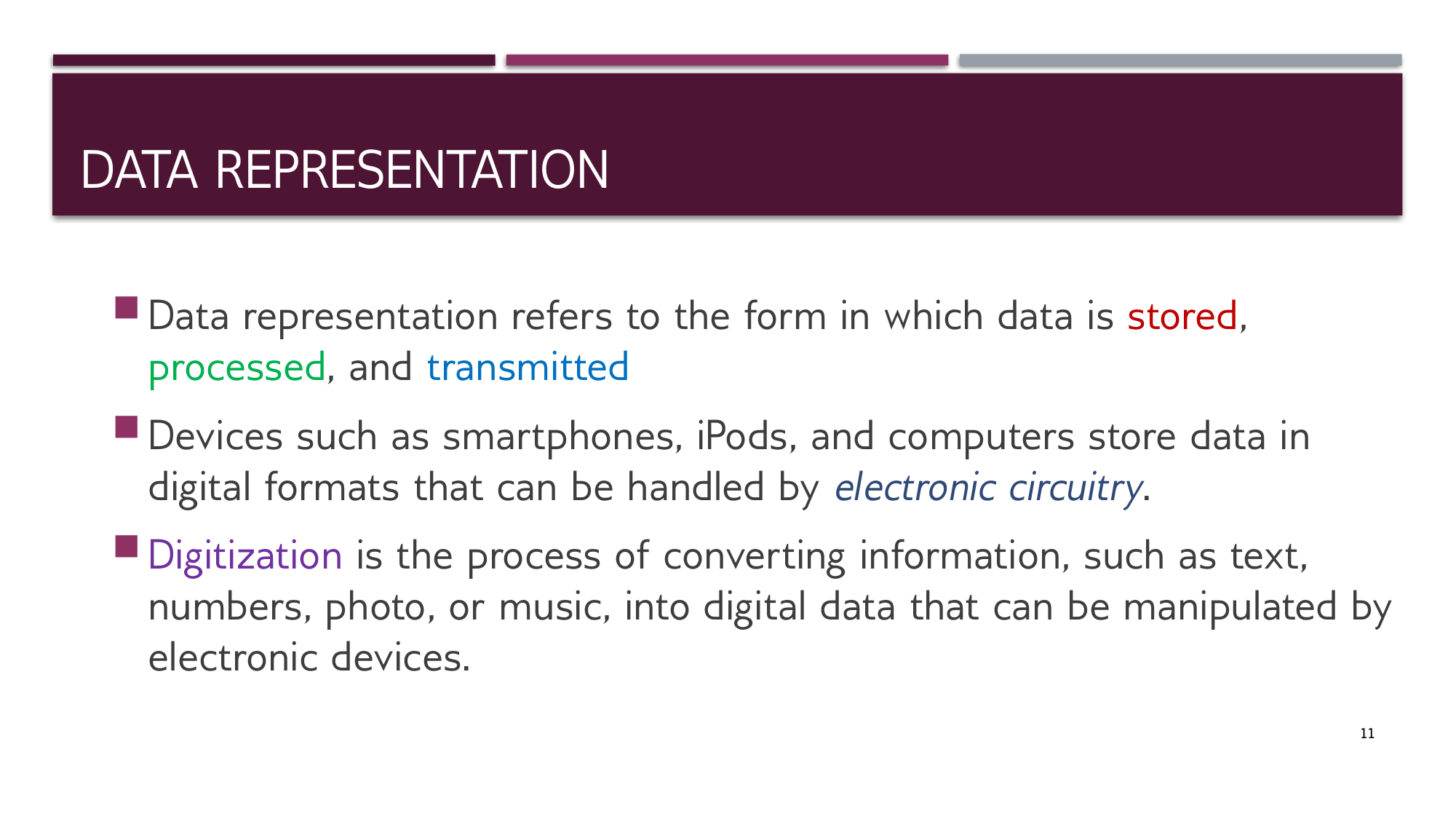

# Data Representation
Data representation refers to the form in which data is stored, processed, and transmitted
Devices such as smartphones, iPods, and computers store data in digital formats that can be handled by electronic circuitry.
Digitization is the process of converting information, such as text, numbers, photo, or music, into digital data that can be manipulated by electronic devices.
11